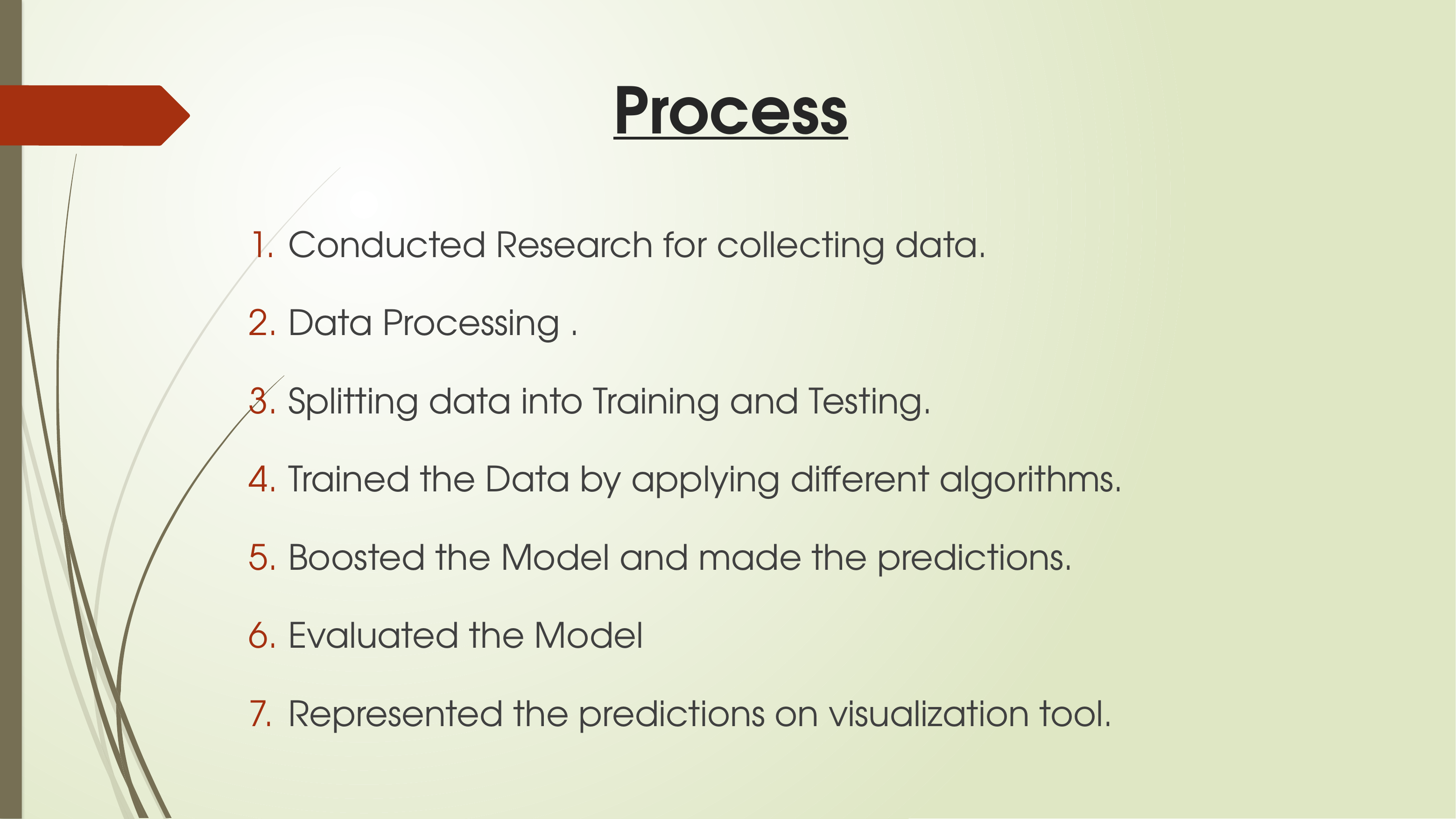

# Process
Conducted Research for collecting data.
Data Processing .
Splitting data into Training and Testing.
Trained the Data by applying different algorithms.
Boosted the Model and made the predictions.
Evaluated the Model
Represented the predictions on visualization tool.